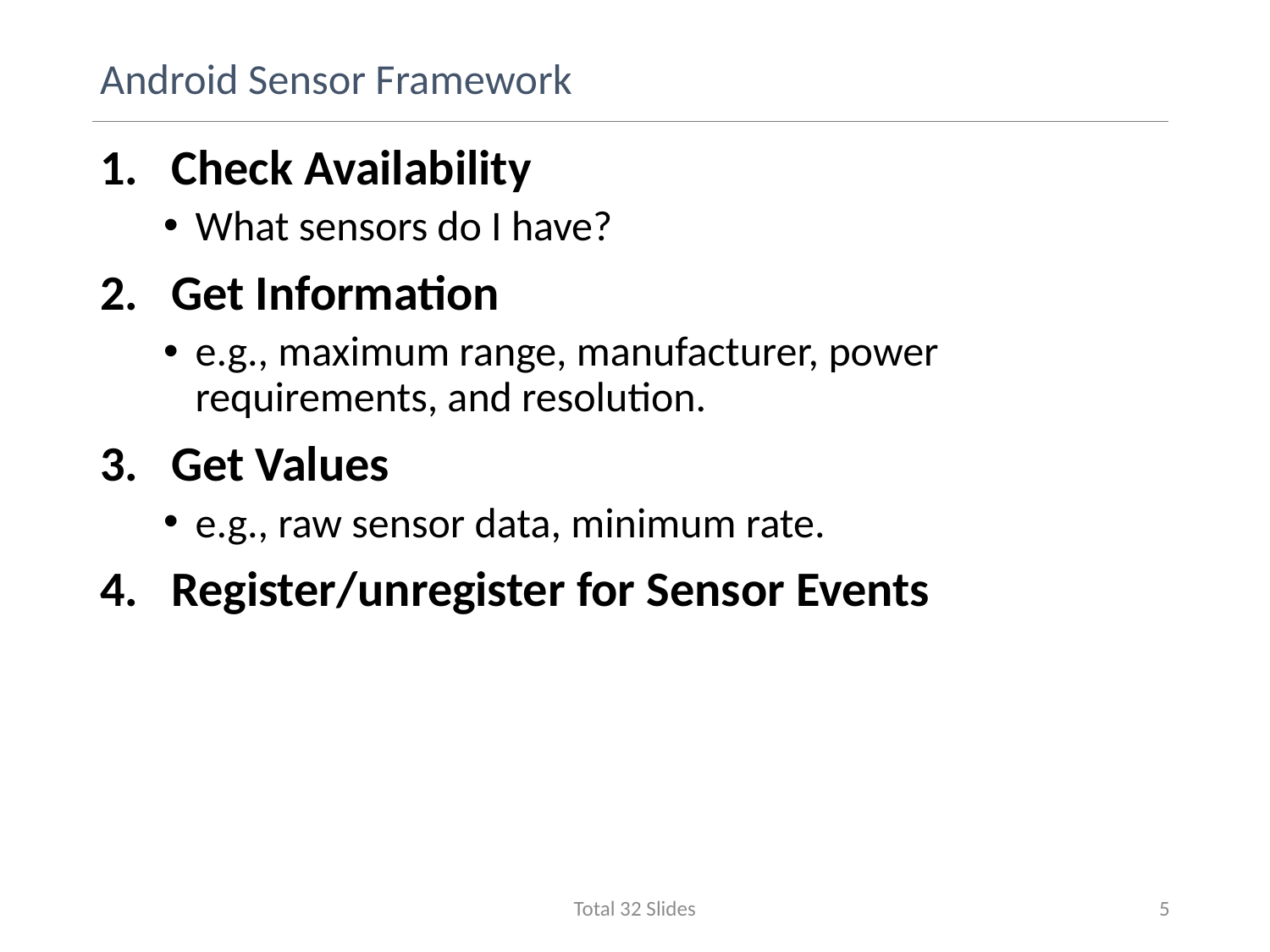

# Android Sensor Framework
Check Availability
What sensors do I have?
Get Information
e.g., maximum range, manufacturer, power requirements, and resolution.
Get Values
e.g., raw sensor data, minimum rate.
Register/unregister for Sensor Events

Total 32 Slides
5